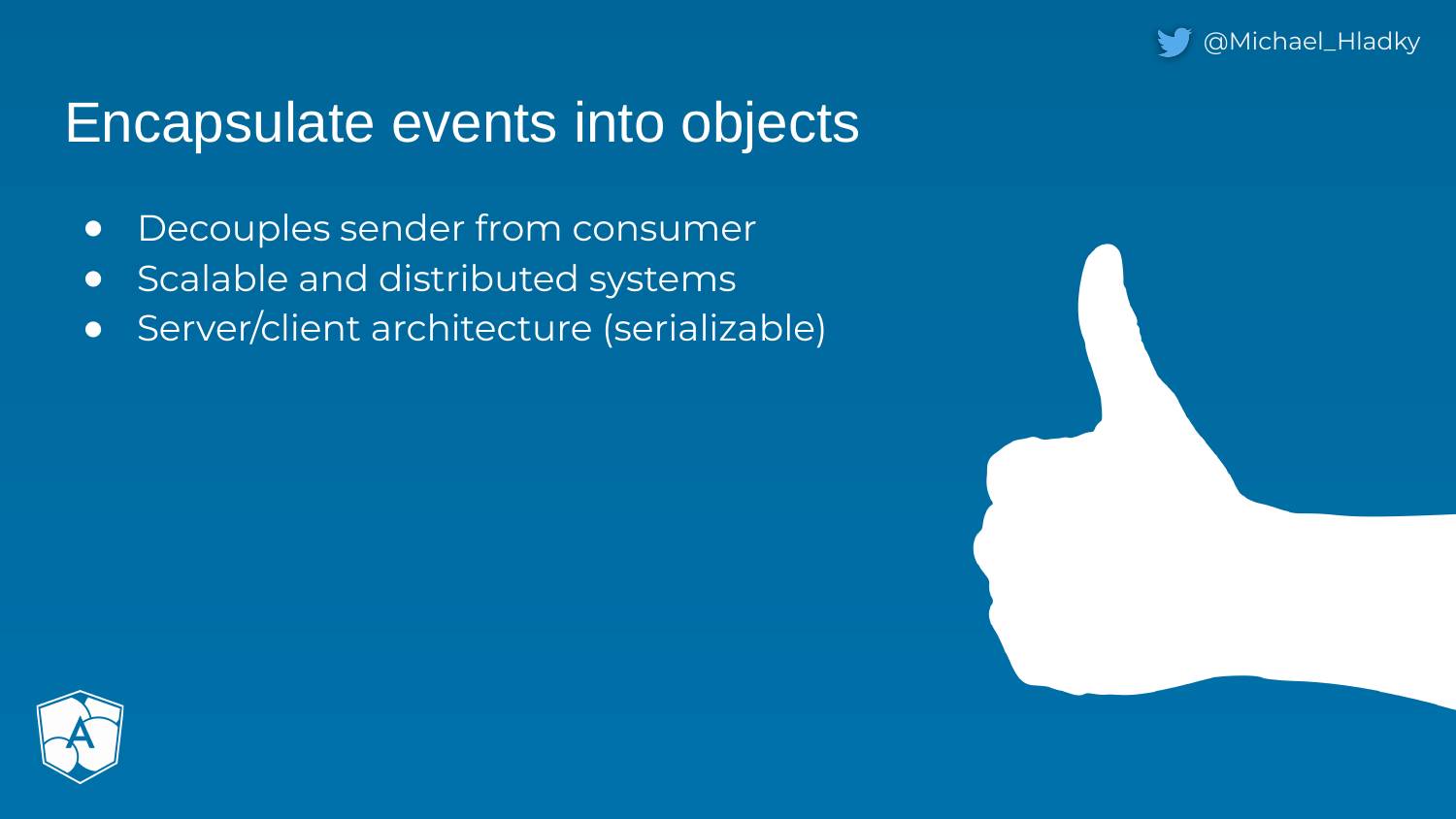

# Encapsulate events into objects
Decouples sender from consumer
Scalable and distributed systems
Server/client architecture (serializable)